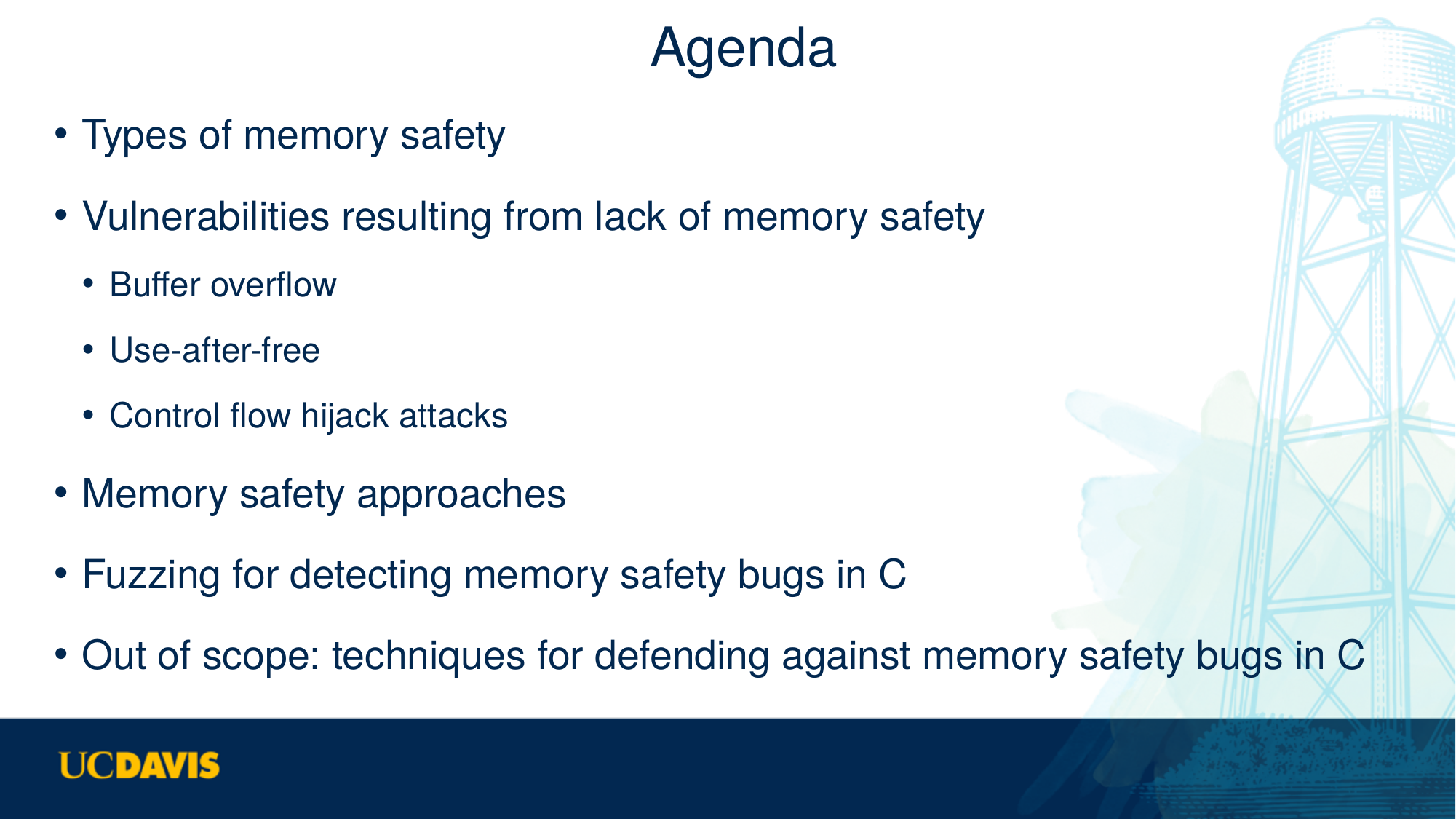

# Agenda
Types of memory safety
Vulnerabilities resulting from lack of memory safety
Buffer overflow
Use-after-free
Control flow hijack attacks
Memory safety approaches
Fuzzing for detecting memory safety bugs in C
Out of scope: techniques for defending against memory safety bugs in C